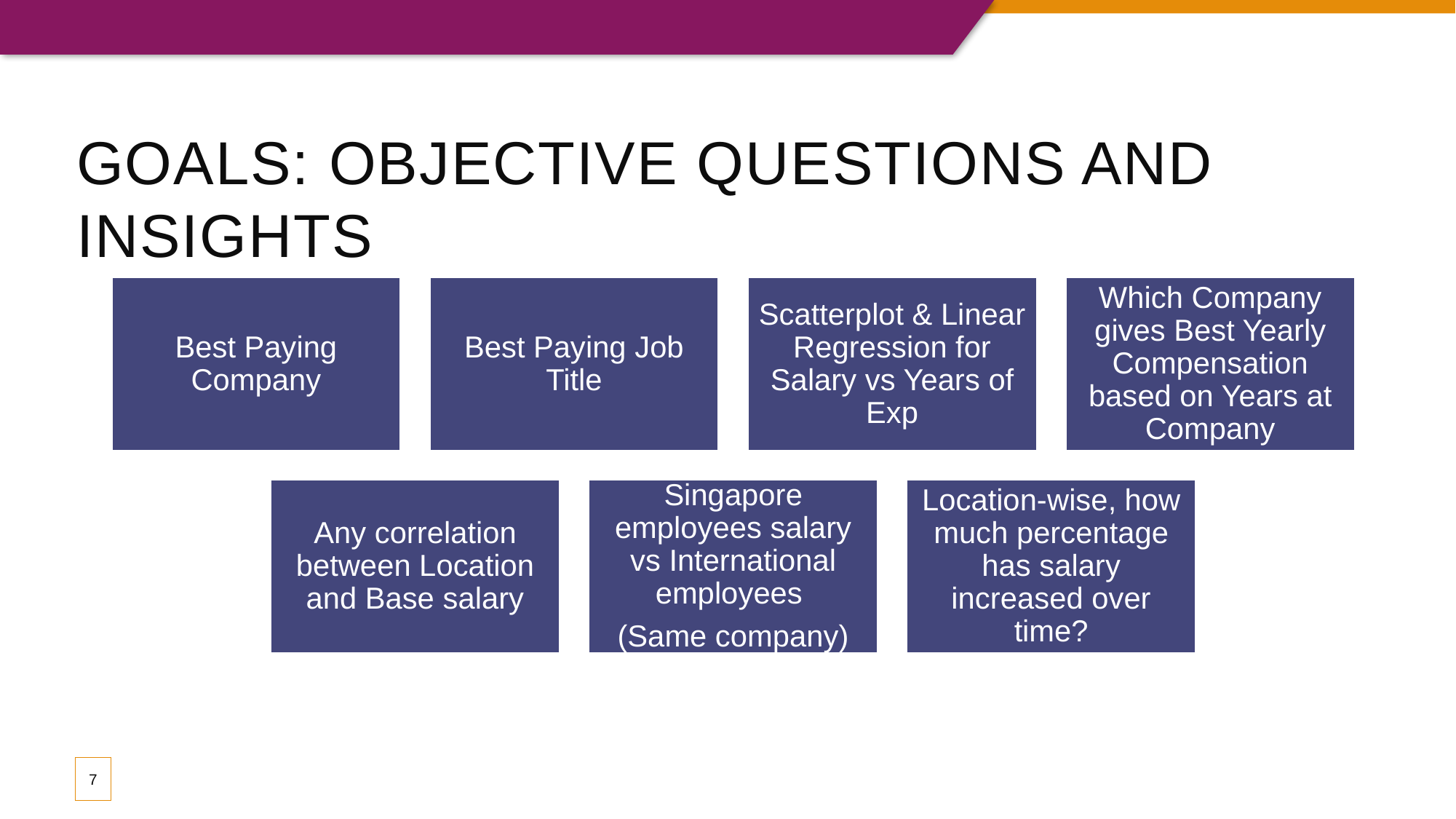

# Goals: Objective questions and Insights
Best Paying Company
Best Paying Job Title
Scatterplot & Linear Regression for Salary vs Years of Exp
Which Company gives Best Yearly Compensation based on Years at Company
Any correlation between Location and Base salary
Singapore employees salary vs International employees
(Same company)
Location-wise, how much percentage has salary increased over time?
7